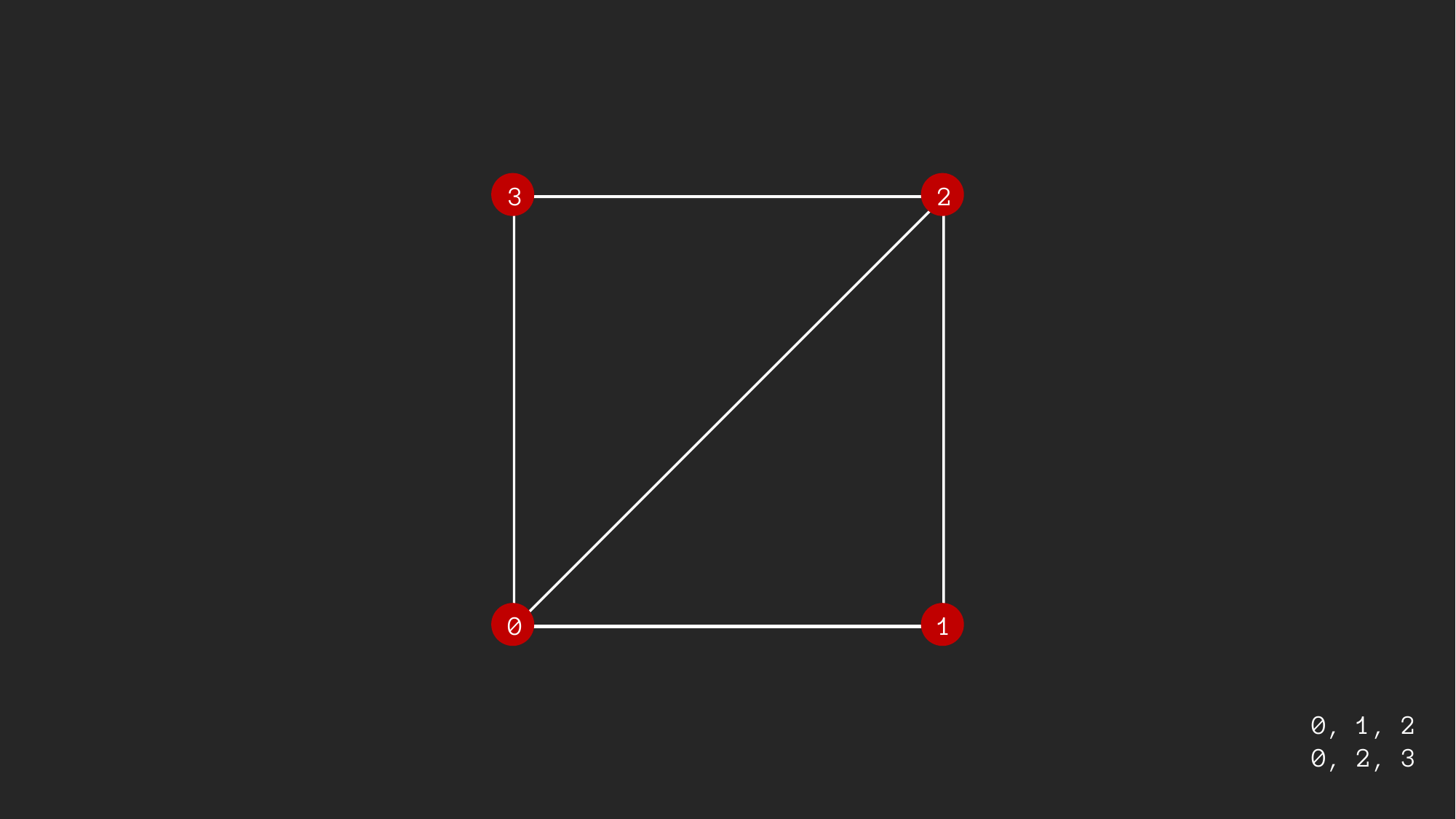

3
2

0
1
0, 1, 2
0, 2, 3